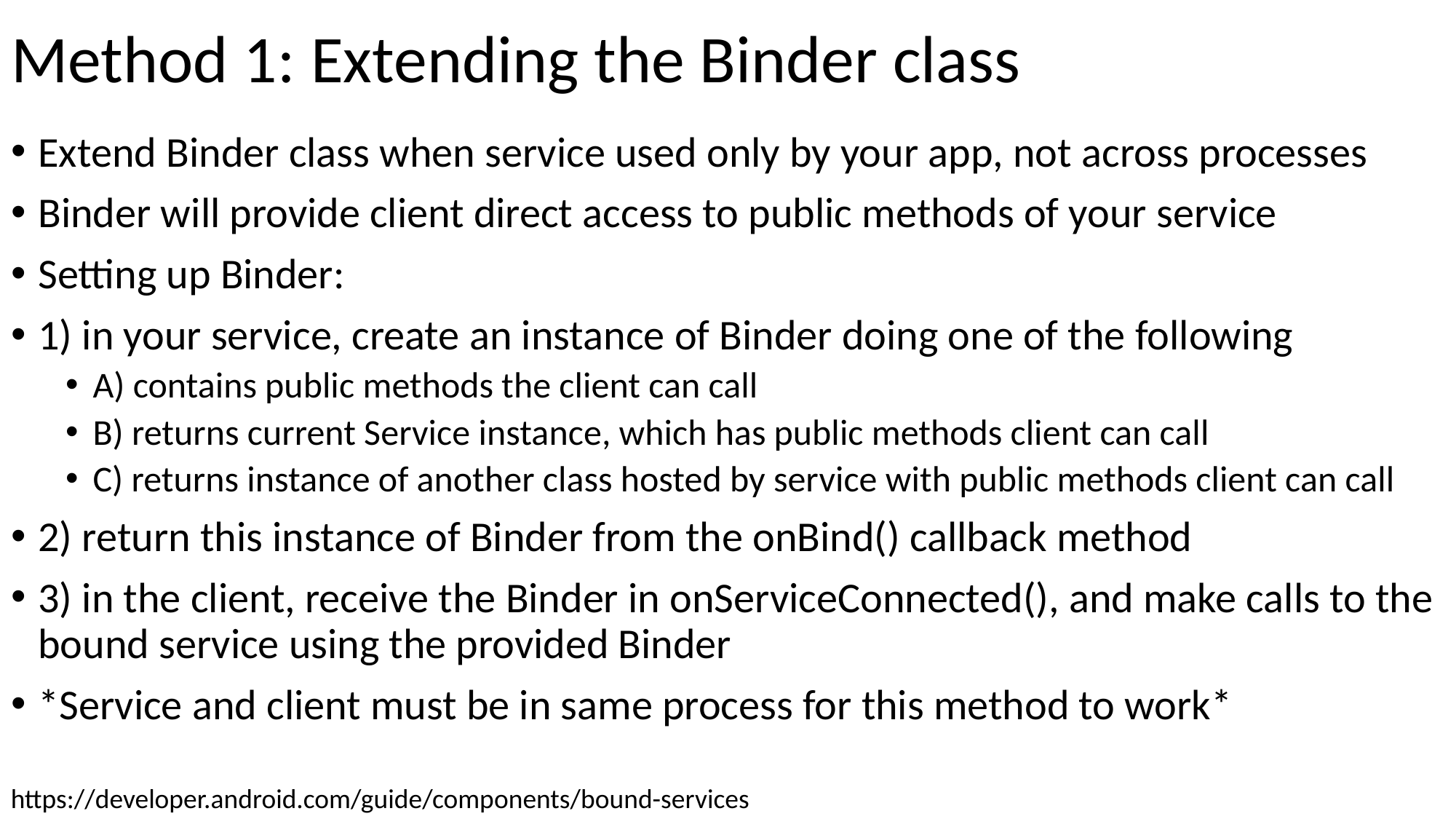

# Method 1: Extending the Binder class
Extend Binder class when service used only by your app, not across processes
Binder will provide client direct access to public methods of your service
Setting up Binder:
1) in your service, create an instance of Binder doing one of the following
A) contains public methods the client can call
B) returns current Service instance, which has public methods client can call
C) returns instance of another class hosted by service with public methods client can call
2) return this instance of Binder from the onBind() callback method
3) in the client, receive the Binder in onServiceConnected(), and make calls to the bound service using the provided Binder
*Service and client must be in same process for this method to work*
https://developer.android.com/guide/components/bound-services